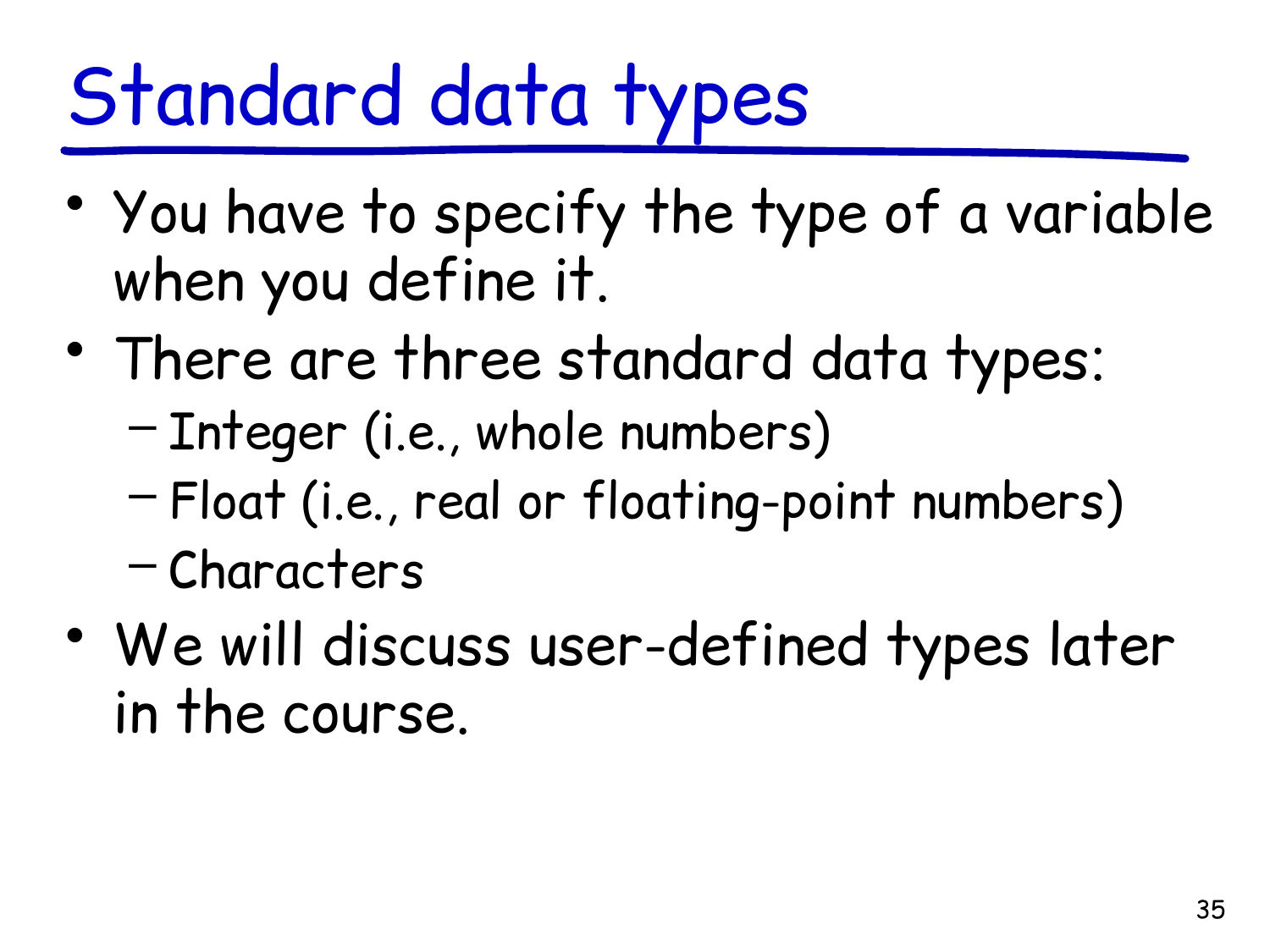

# Standard data types
You have to specify the type of a variable when you define it.
There are three standard data types:
Integer (i.e., whole numbers)
Float (i.e., real or floating-point numbers)
Characters
We will discuss user-defined types later in the course.
35